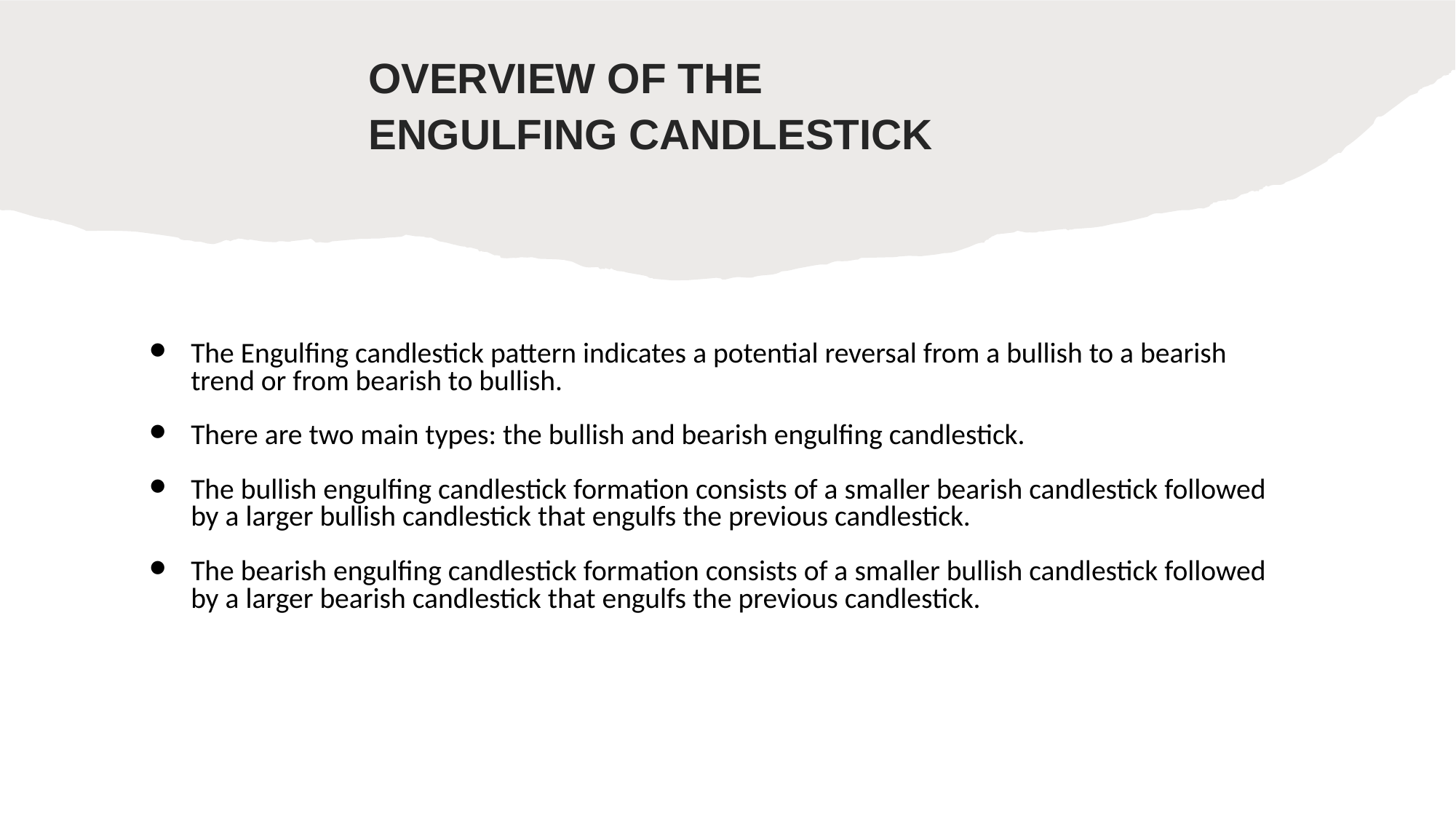

OVERVIEW OF THE ENGULFING CANDLESTICK
The Engulfing candlestick pattern indicates a potential reversal from a bullish to a bearish trend or from bearish to bullish.

There are two main types: the bullish and bearish engulfing candlestick.

The bullish engulfing candlestick formation consists of a smaller bearish candlestick followed by a larger bullish candlestick that engulfs the previous candlestick.

The bearish engulfing candlestick formation consists of a smaller bullish candlestick followed by a larger bearish candlestick that engulfs the previous candlestick.